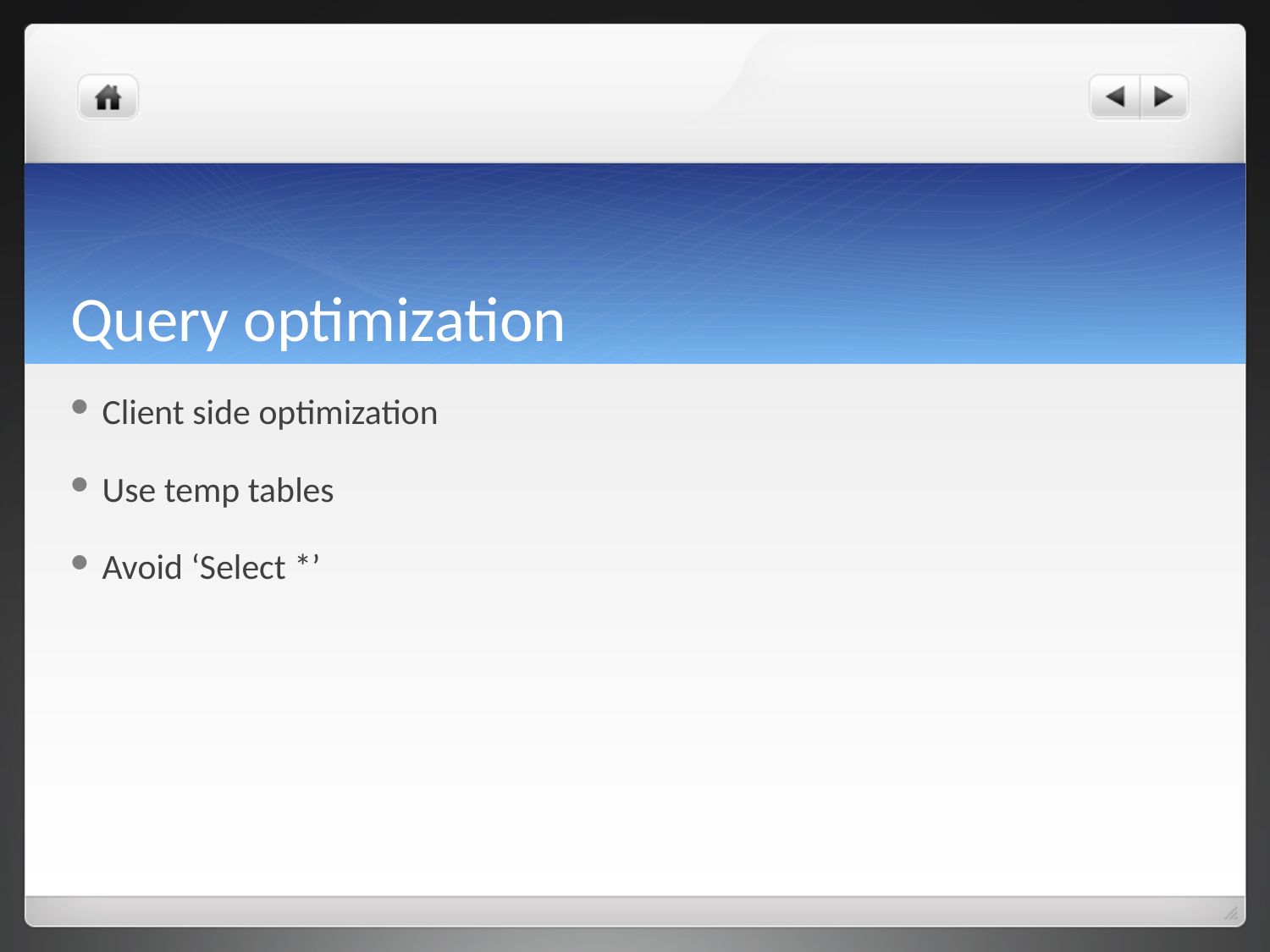

# Query optimization
Client side optimization
Use temp tables
Avoid ‘Select *’